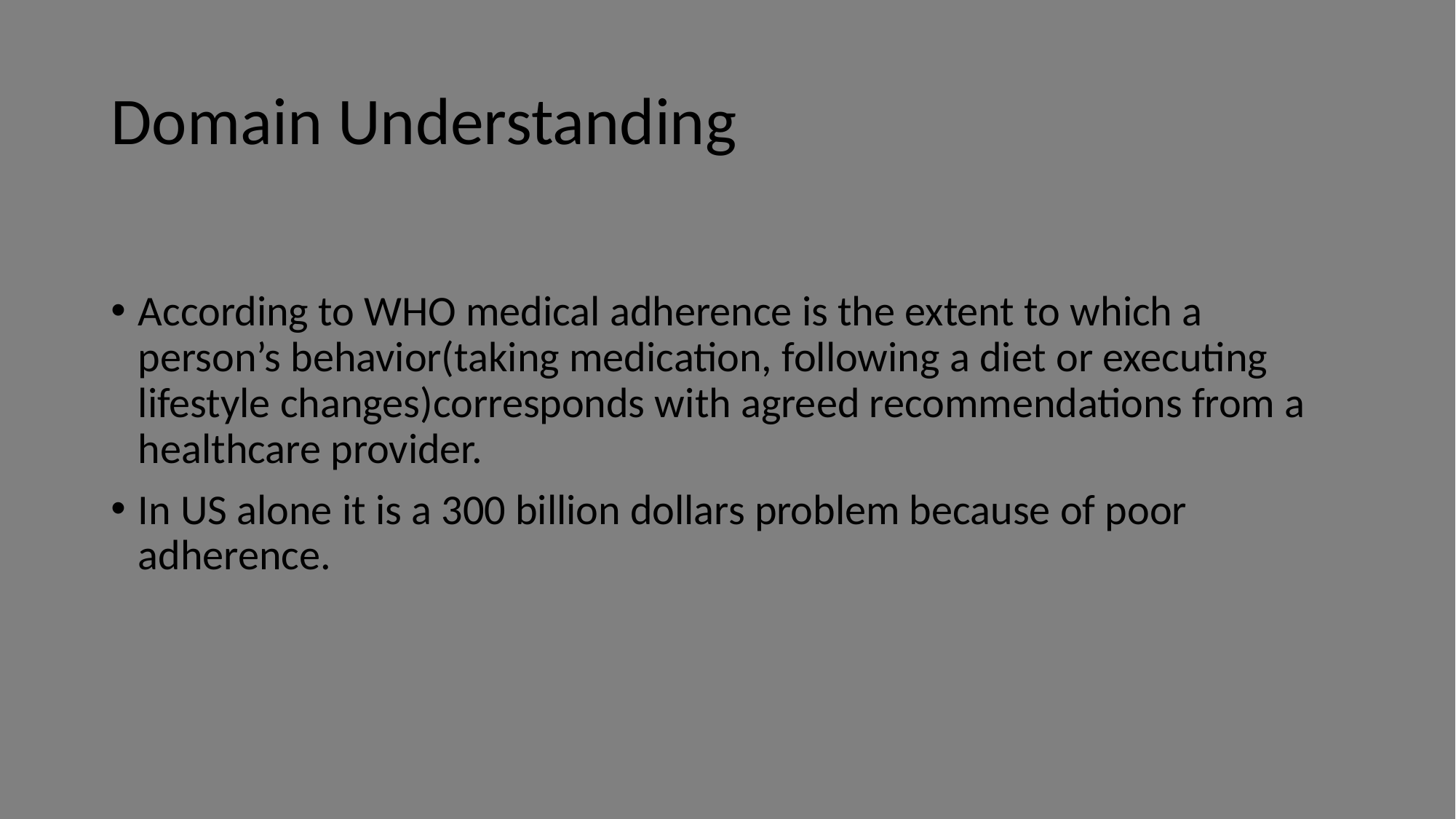

# Domain Understanding

According to WHO medical adherence is the extent to which a person’s behavior(taking medication, following a diet or executing lifestyle changes)corresponds with agreed recommendations from a healthcare provider.
In US alone it is a 300 billion dollars problem because of poor adherence.